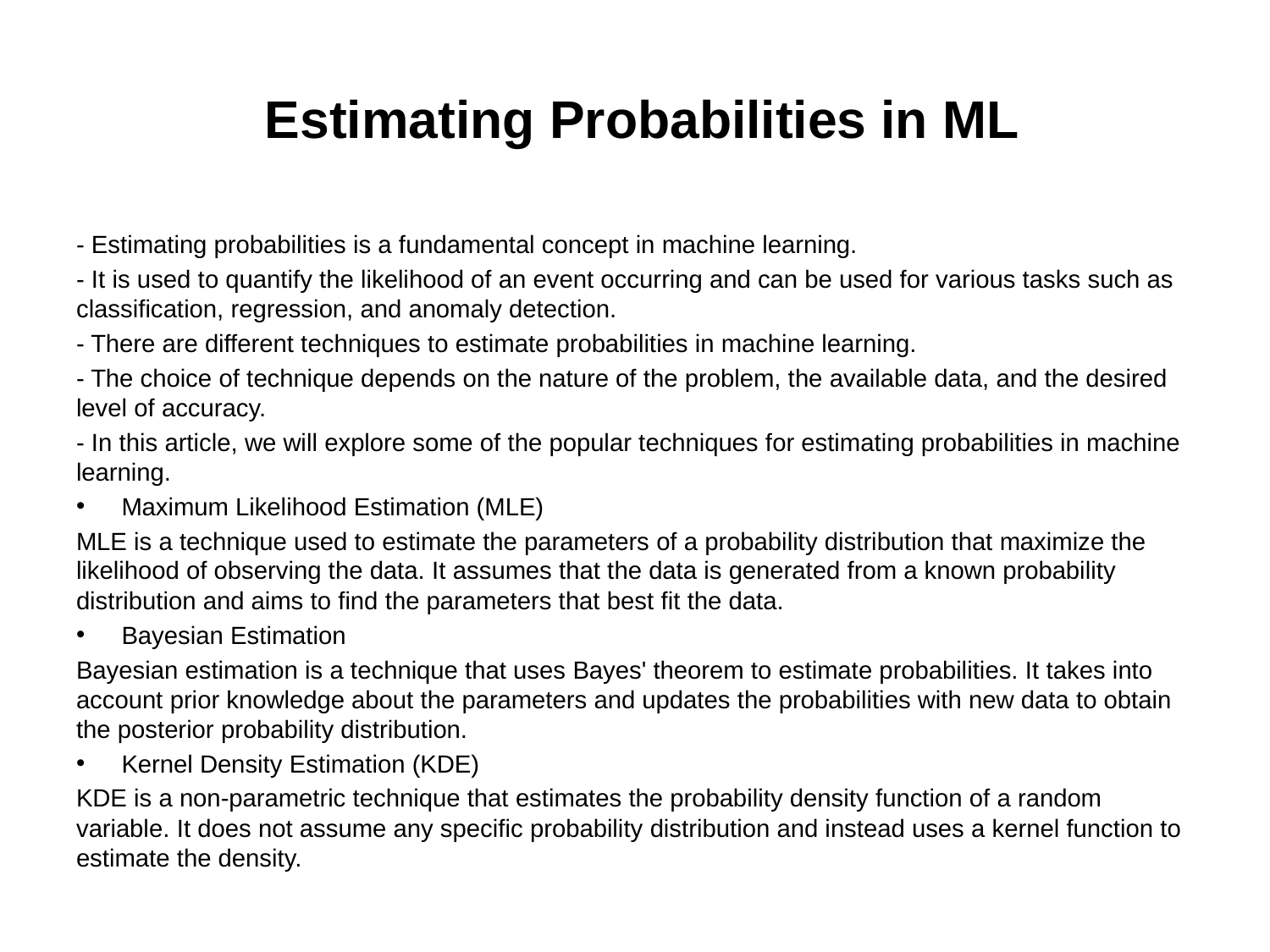

# Estimating Probabilities in ML
- Estimating probabilities is a fundamental concept in machine learning.
- It is used to quantify the likelihood of an event occurring and can be used for various tasks such as classification, regression, and anomaly detection.
- There are different techniques to estimate probabilities in machine learning.
- The choice of technique depends on the nature of the problem, the available data, and the desired level of accuracy.
- In this article, we will explore some of the popular techniques for estimating probabilities in machine learning.
Maximum Likelihood Estimation (MLE)
MLE is a technique used to estimate the parameters of a probability distribution that maximize the likelihood of observing the data. It assumes that the data is generated from a known probability distribution and aims to find the parameters that best fit the data.
Bayesian Estimation
Bayesian estimation is a technique that uses Bayes' theorem to estimate probabilities. It takes into account prior knowledge about the parameters and updates the probabilities with new data to obtain the posterior probability distribution.
Kernel Density Estimation (KDE)
KDE is a non-parametric technique that estimates the probability density function of a random variable. It does not assume any specific probability distribution and instead uses a kernel function to estimate the density.